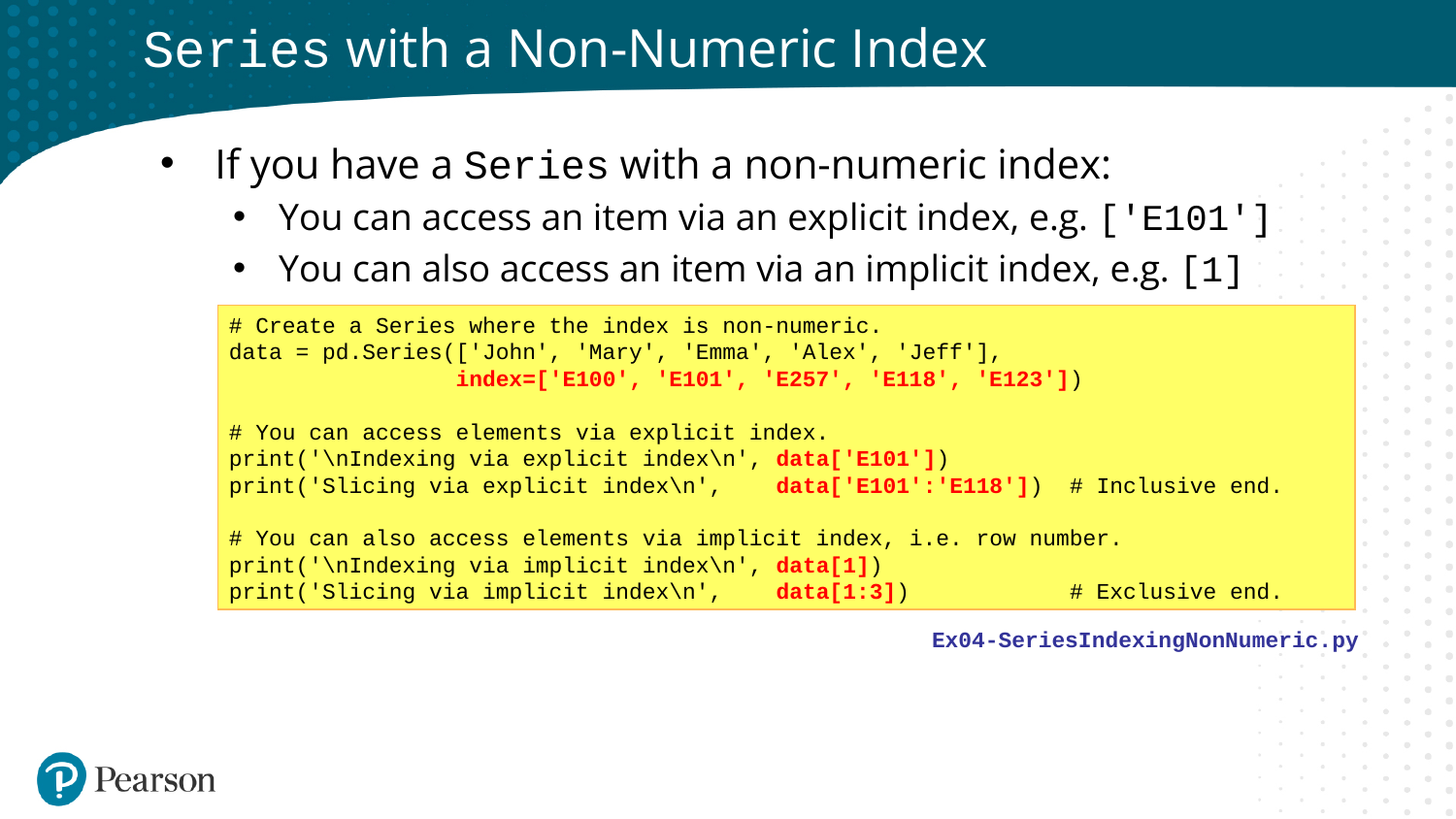

# Series with a Non-Numeric Index
If you have a Series with a non-numeric index:
You can access an item via an explicit index, e.g. ['E101']
You can also access an item via an implicit index, e.g. [1]

# Create a Series where the index is non-numeric.
data = pd.Series(['John', 'Mary', 'Emma', 'Alex', 'Jeff'],
                 index=['E100', 'E101', 'E257', 'E118', 'E123'])

# You can access elements via explicit index.
print('\nIndexing via explicit index\n', data['E101'])
print('Slicing via explicit index\n',    data['E101':'E118'])  # Inclusive end.

# You can also access elements via implicit index, i.e. row number.
print('\nIndexing via implicit index\n', data[1])
print('Slicing via implicit index\n',    data[1:3])            # Exclusive end.
Ex04-SeriesIndexingNonNumeric.py